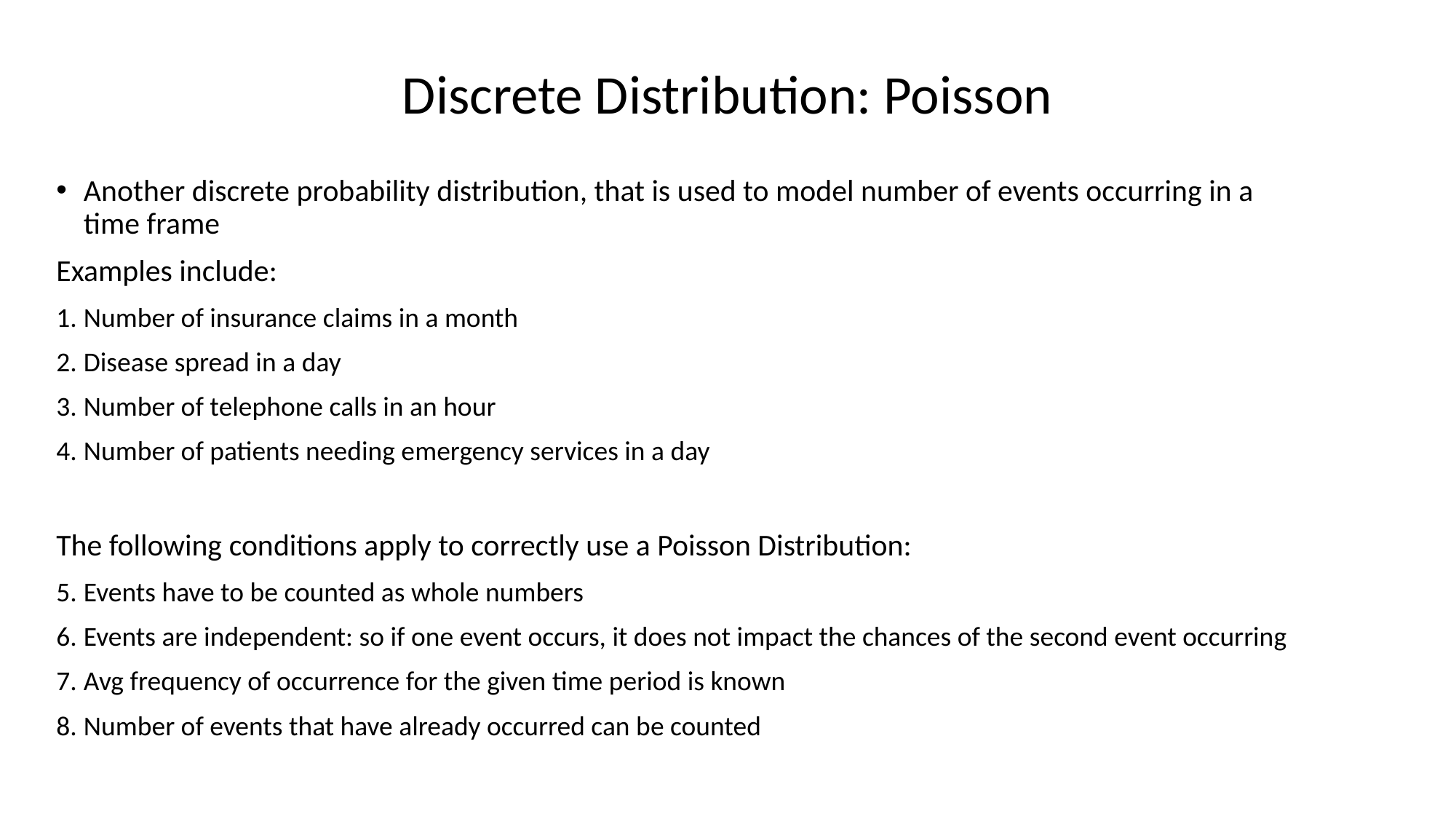

# Discrete Distribution: Poisson
Another discrete probability distribution, that is used to model number of events occurring in a time frame
Examples include:
Number of insurance claims in a month
Disease spread in a day
Number of telephone calls in an hour
Number of patients needing emergency services in a day

The following conditions apply to correctly use a Poisson Distribution:
Events have to be counted as whole numbers
Events are independent: so if one event occurs, it does not impact the chances of the second event occurring
Avg frequency of occurrence for the given time period is known
Number of events that have already occurred can be counted